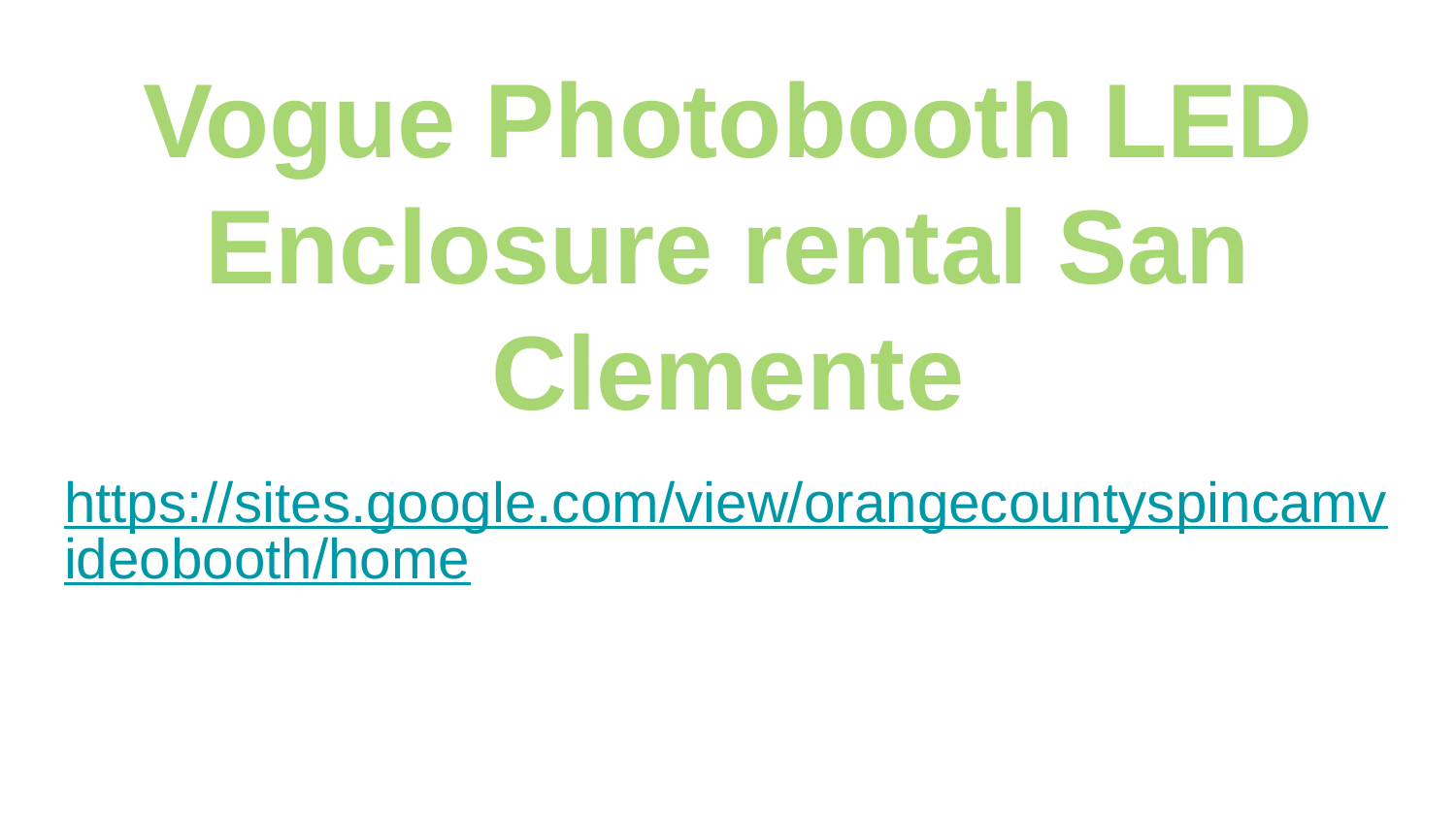

# Vogue Photobooth LED Enclosure rental San Clemente
https://sites.google.com/view/orangecountyspincamvideobooth/home